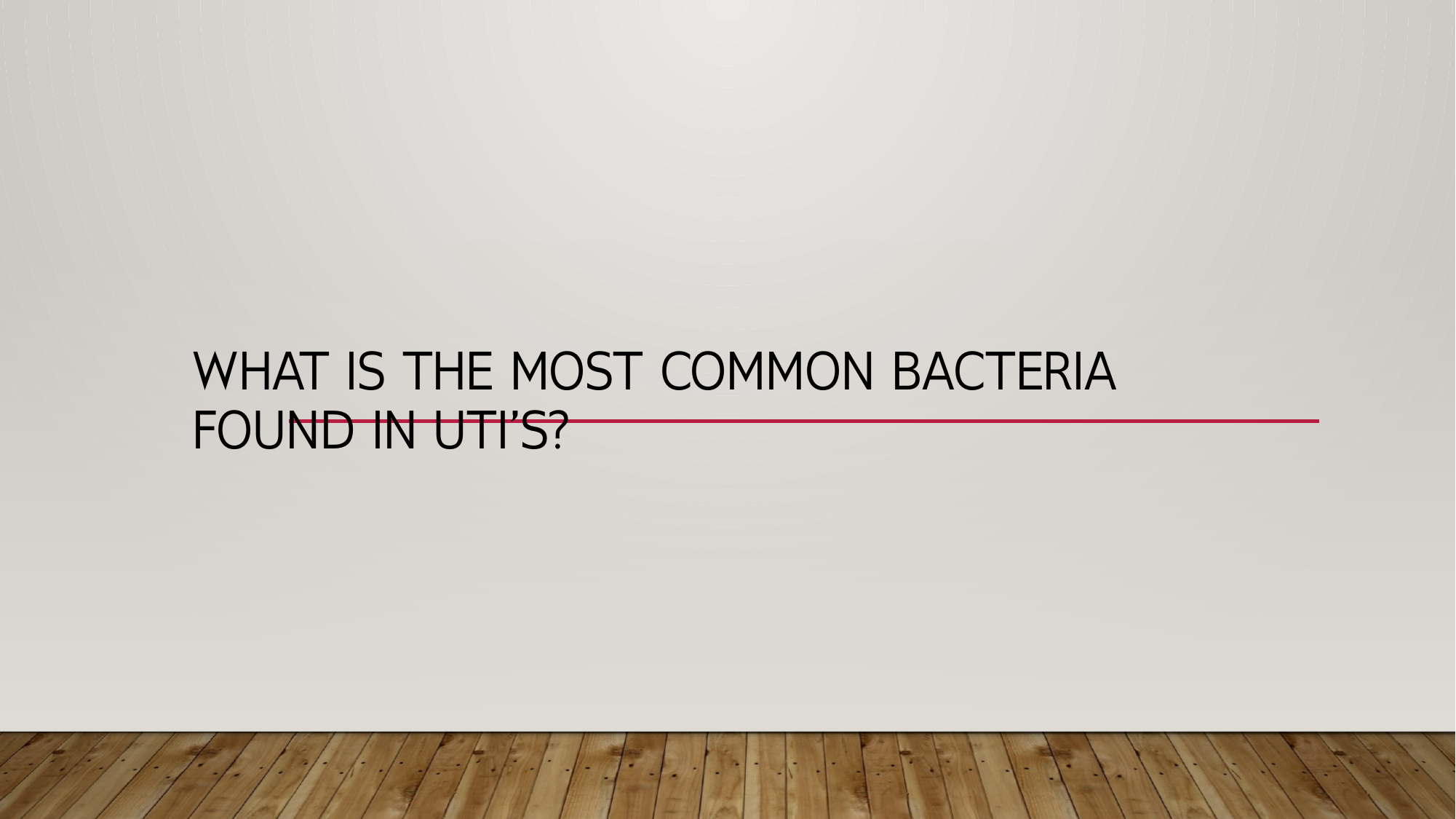

# What is the most common bacteria found in UTI’s?